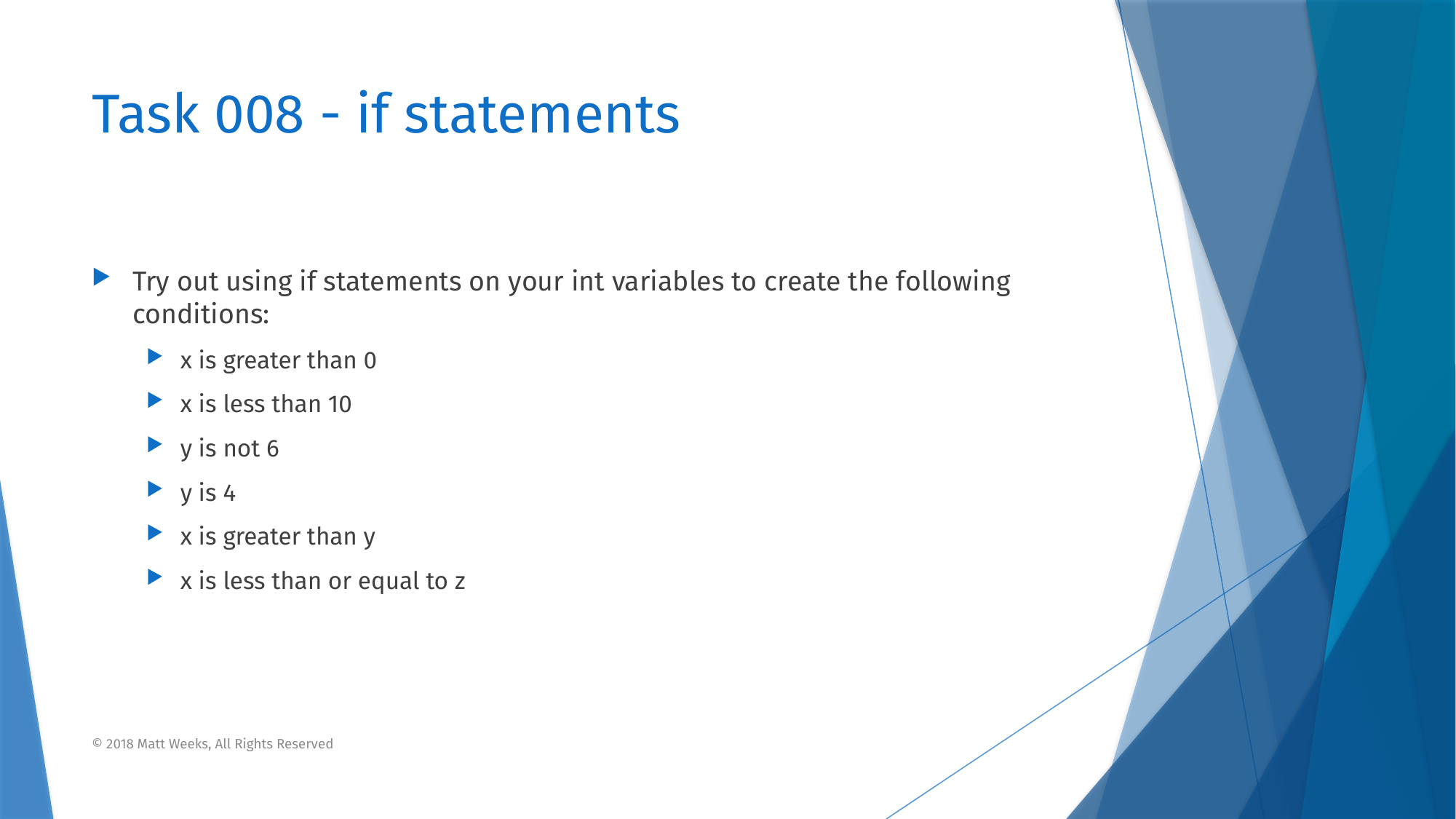

# Task 008 - if statements
Try out using if statements on your int variables to create the following conditions:
x is greater than 0
x is less than 10
y is not 6
y is 4
x is greater than y
x is less than or equal to z

© 2018 Matt Weeks, All Rights Reserved